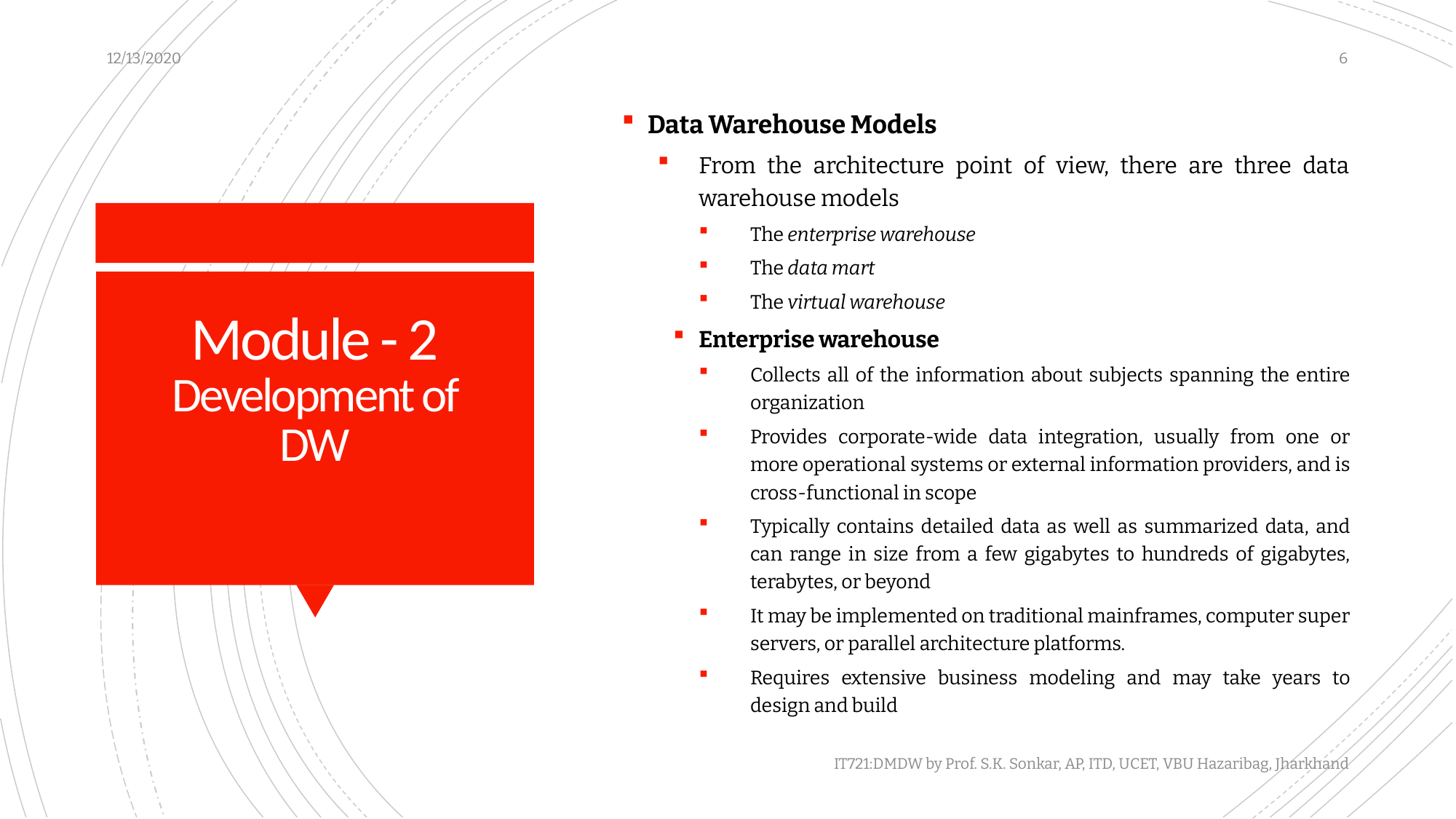

12/13/2020
6
Data Warehouse Models
From the architecture point of view, there are three data warehouse models
The enterprise warehouse
The data mart
The virtual warehouse
Enterprise warehouse
Collects all of the information about subjects spanning the entire organization
Provides corporate-wide data integration, usually from one or more operational systems or external information providers, and is cross-functional in scope
Typically contains detailed data as well as summarized data, and can range in size from a few gigabytes to hundreds of gigabytes, terabytes, or beyond
It may be implemented on traditional mainframes, computer super servers, or parallel architecture platforms.
Requires extensive business modeling and may take years to design and build
# Module - 2 Development of DW
IT721:DMDW by Prof. S.K. Sonkar, AP, ITD, UCET, VBU Hazaribag, Jharkhand